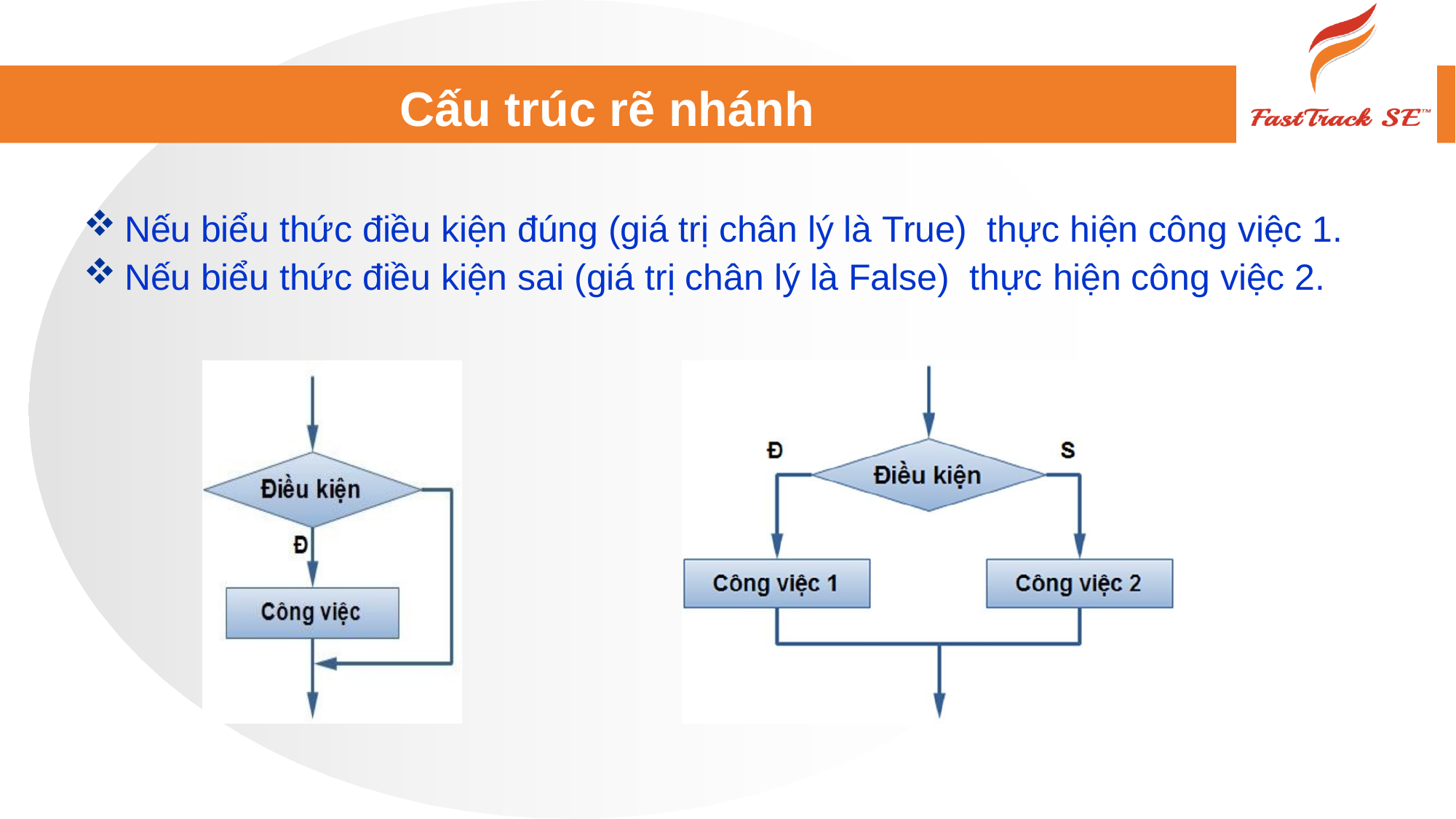

# Cấu trúc rẽ nhánh
Nếu biểu thức điều kiện đúng (giá trị chân lý là True)  thực hiện công việc 1.
Nếu biểu thức điều kiện sai (giá trị chân lý là False)  thực hiện công việc 2.